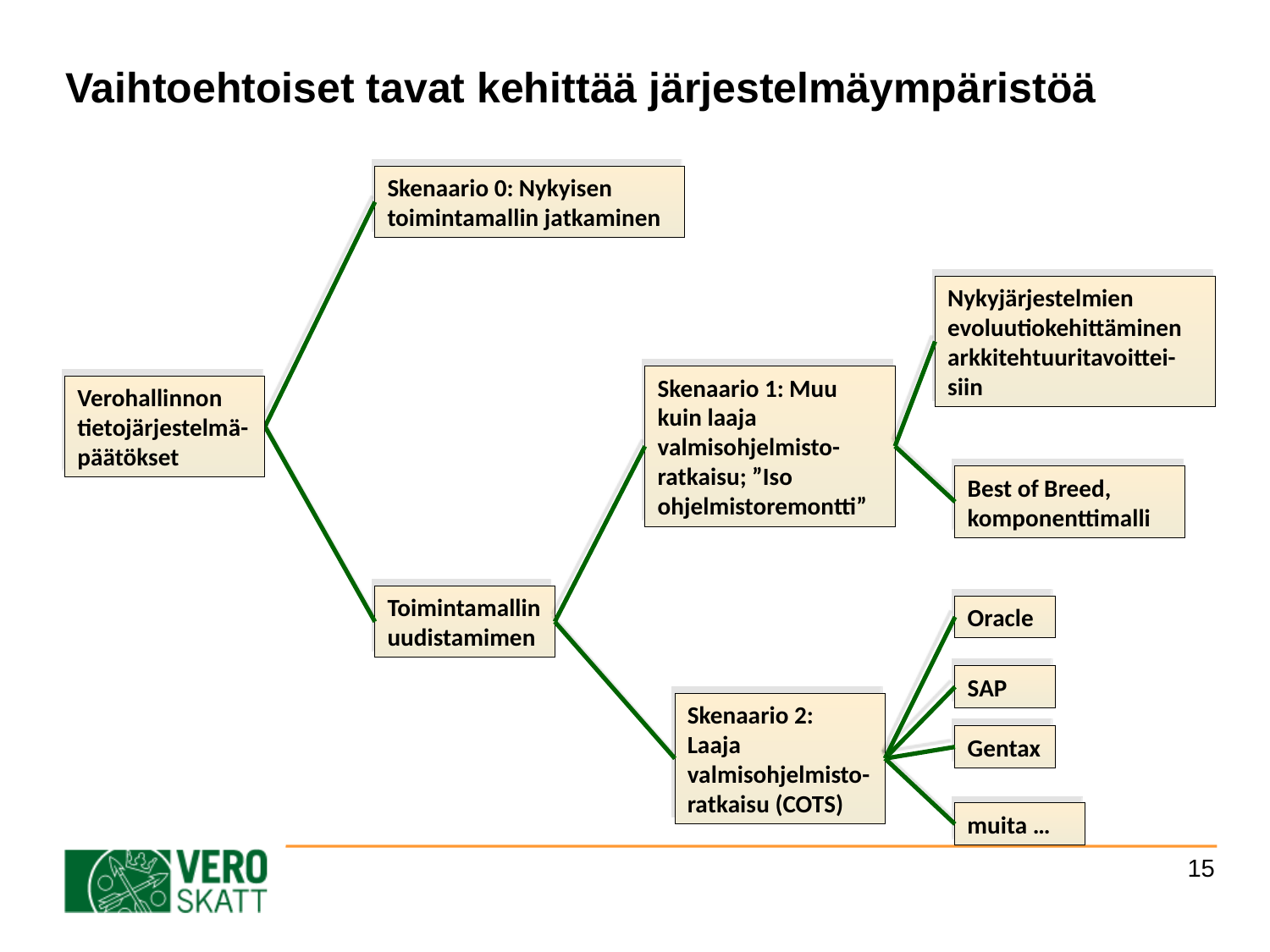

# Vaihtoehtoiset tavat kehittää järjestelmäympäristöä
Skenaario 0: Nykyisen toimintamallin jatkaminen
Nykyjärjestelmien evoluutiokehittäminen arkkitehtuuritavoittei-siin
Skenaario 1: Muu kuin laaja valmisohjelmisto-ratkaisu; ”Iso ohjelmistoremontti”
Verohallinnon tietojärjestelmä-päätökset
Best of Breed, komponenttimalli
Toimintamallin uudistamimen
Oracle
SAP
Skenaario 2: Laaja valmisohjelmisto-ratkaisu (COTS)
Gentax
muita …
15